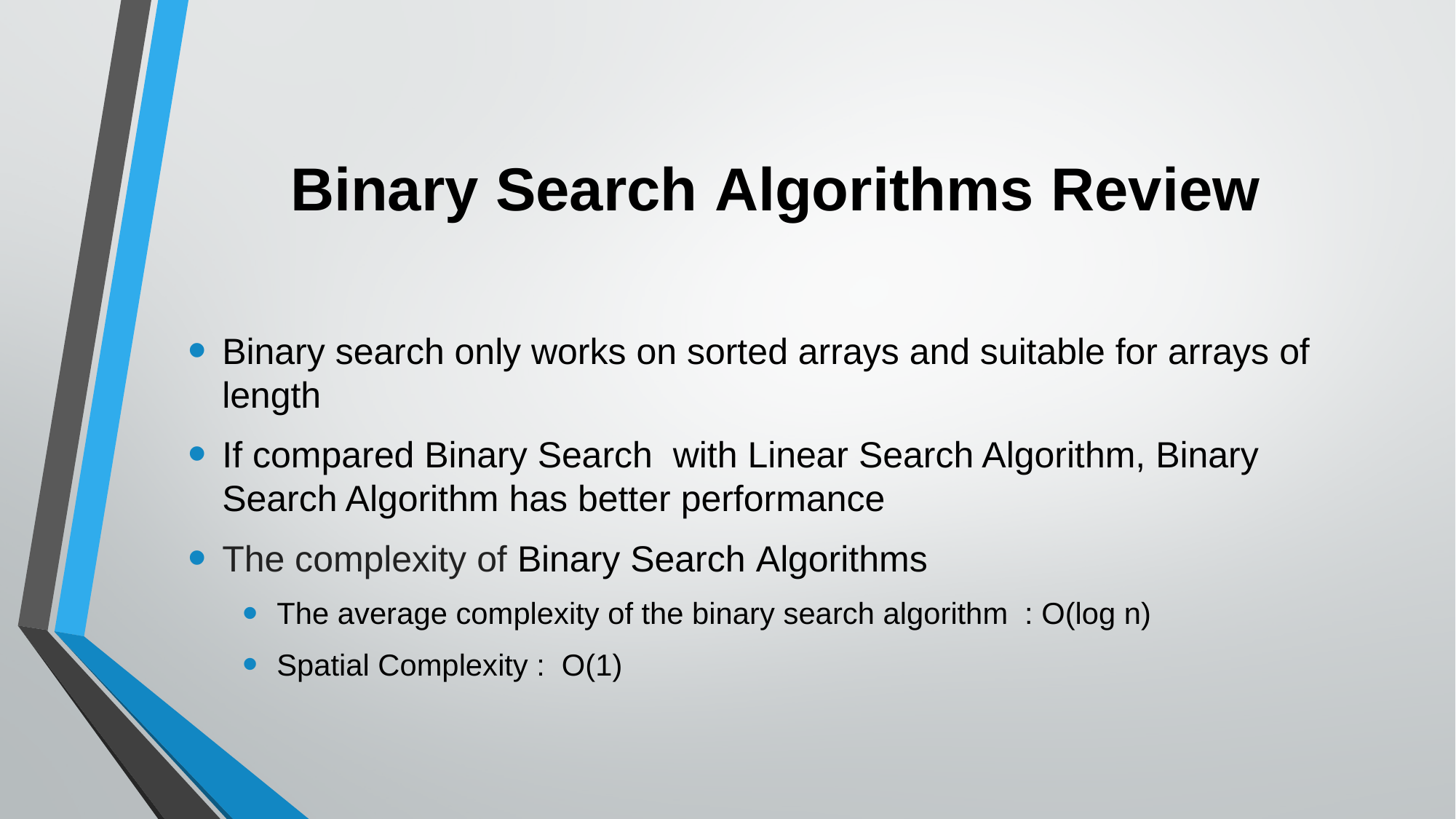

# Binary Search Algorithms Review
Binary search only works on sorted arrays and suitable for arrays of length
If compared Binary Search  with Linear Search Algorithm, Binary Search Algorithm has better performance
The complexity of Binary Search Algorithms
The average complexity of the binary search algorithm  : O(log n)
Spatial Complexity :  O(1)